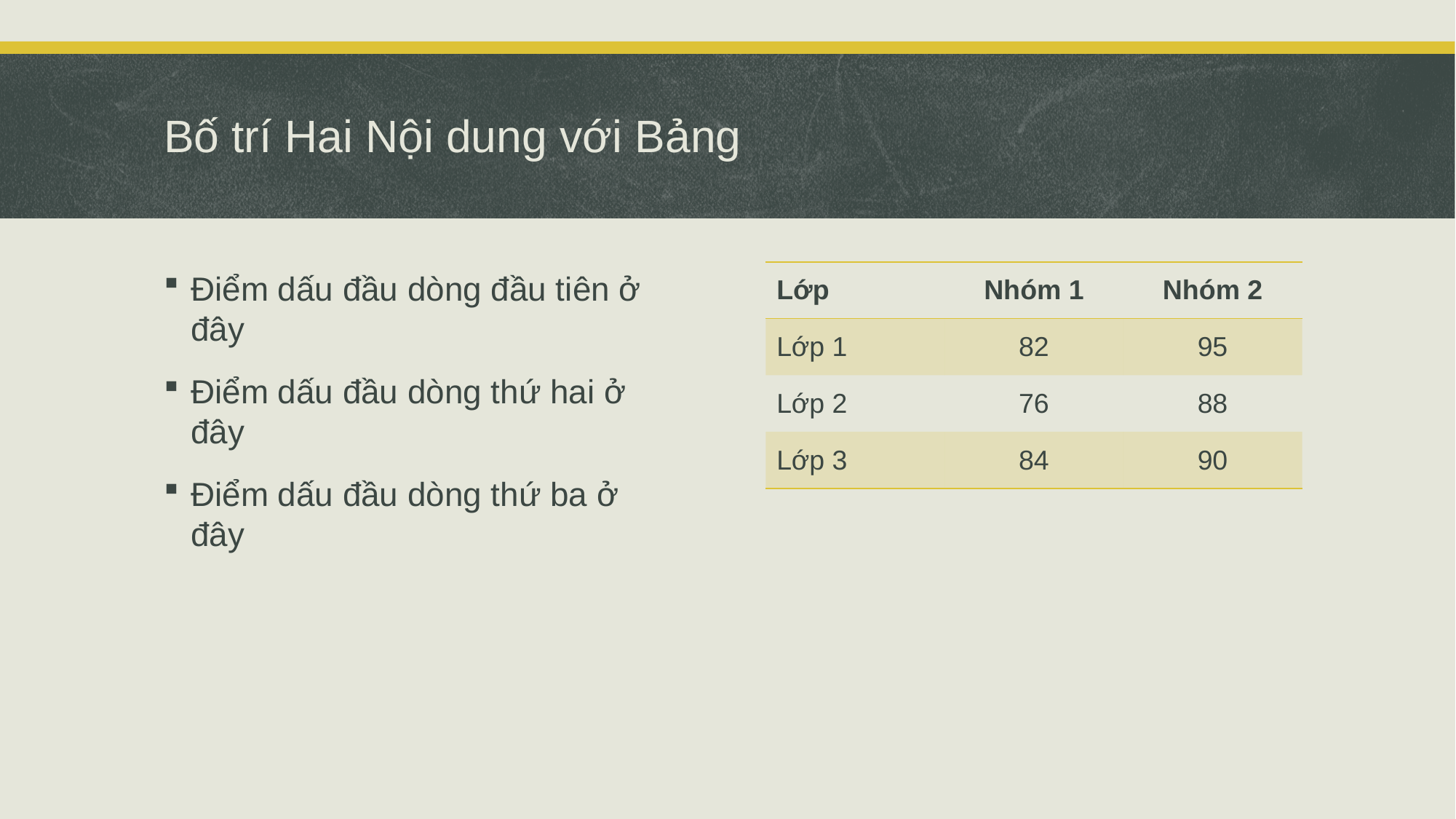

# Bố trí Hai Nội dung với Bảng
| Lớp | Nhóm 1 | Nhóm 2 |
| --- | --- | --- |
| Lớp 1 | 82 | 95 |
| Lớp 2 | 76 | 88 |
| Lớp 3 | 84 | 90 |
Điểm dấu đầu dòng đầu tiên ở đây
Điểm dấu đầu dòng thứ hai ở đây
Điểm dấu đầu dòng thứ ba ở đây